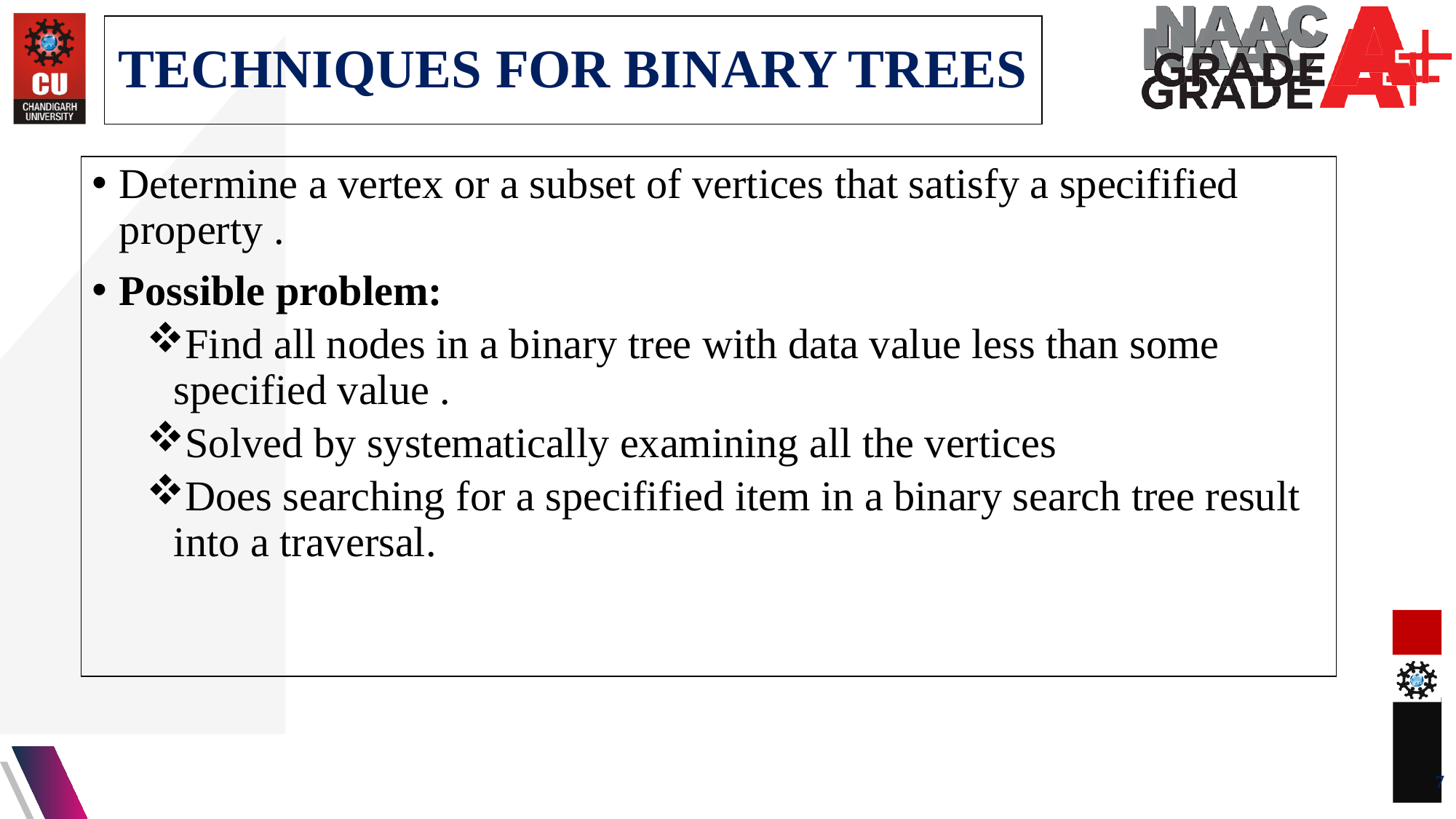

TECHNIQUES FOR BINARY TREES
Determine a vertex or a subset of vertices that satisfy a specifified property .
Possible problem:
Find all nodes in a binary tree with data value less than some specified value .
Solved by systematically examining all the vertices
Does searching for a specifified item in a binary search tree result into a traversal.
7